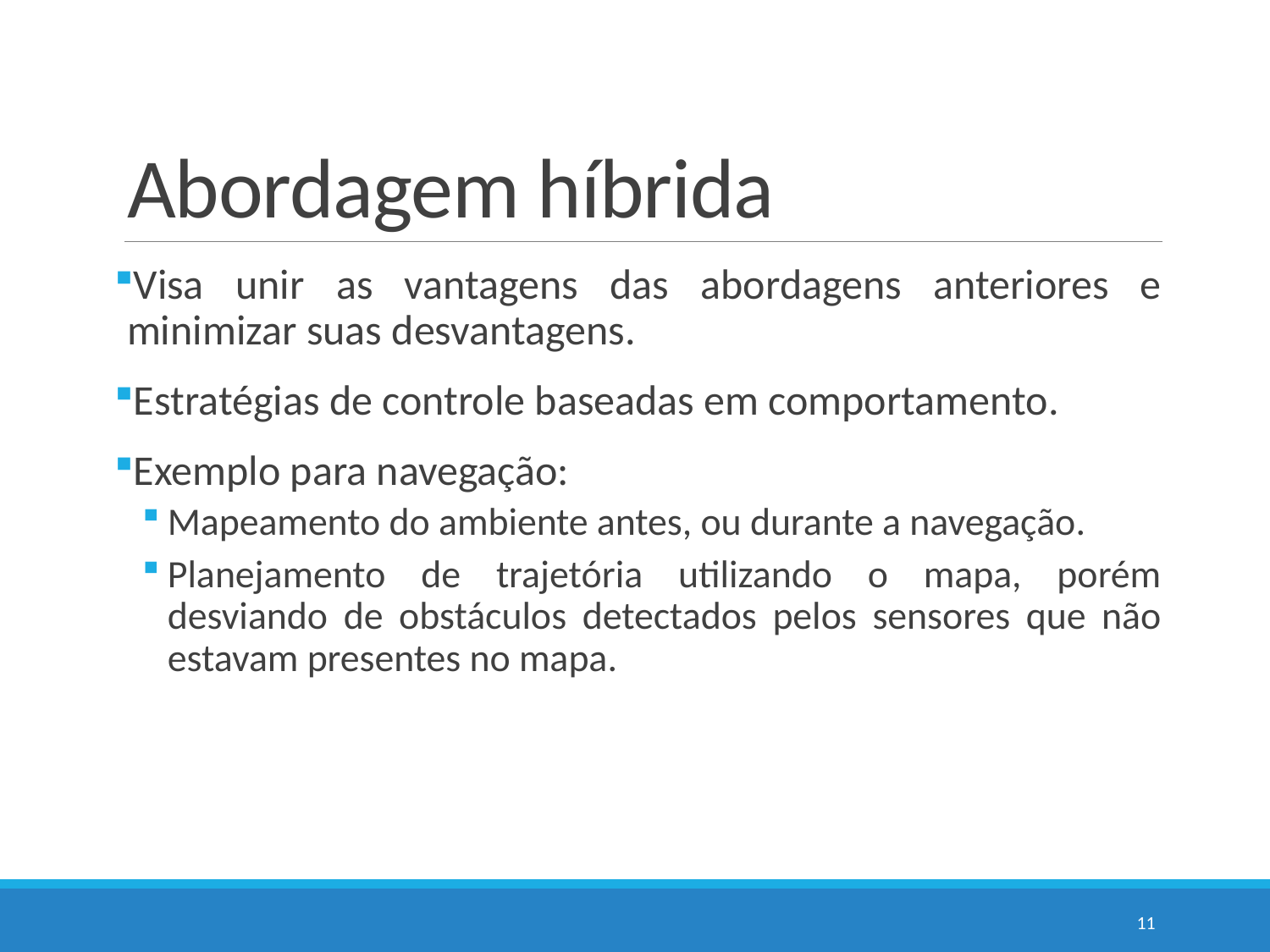

# Abordagem híbrida
Visa unir as vantagens das abordagens anteriores e minimizar suas desvantagens.
Estratégias de controle baseadas em comportamento.
Exemplo para navegação:
Mapeamento do ambiente antes, ou durante a navegação.
Planejamento de trajetória utilizando o mapa, porém desviando de obstáculos detectados pelos sensores que não estavam presentes no mapa.
11